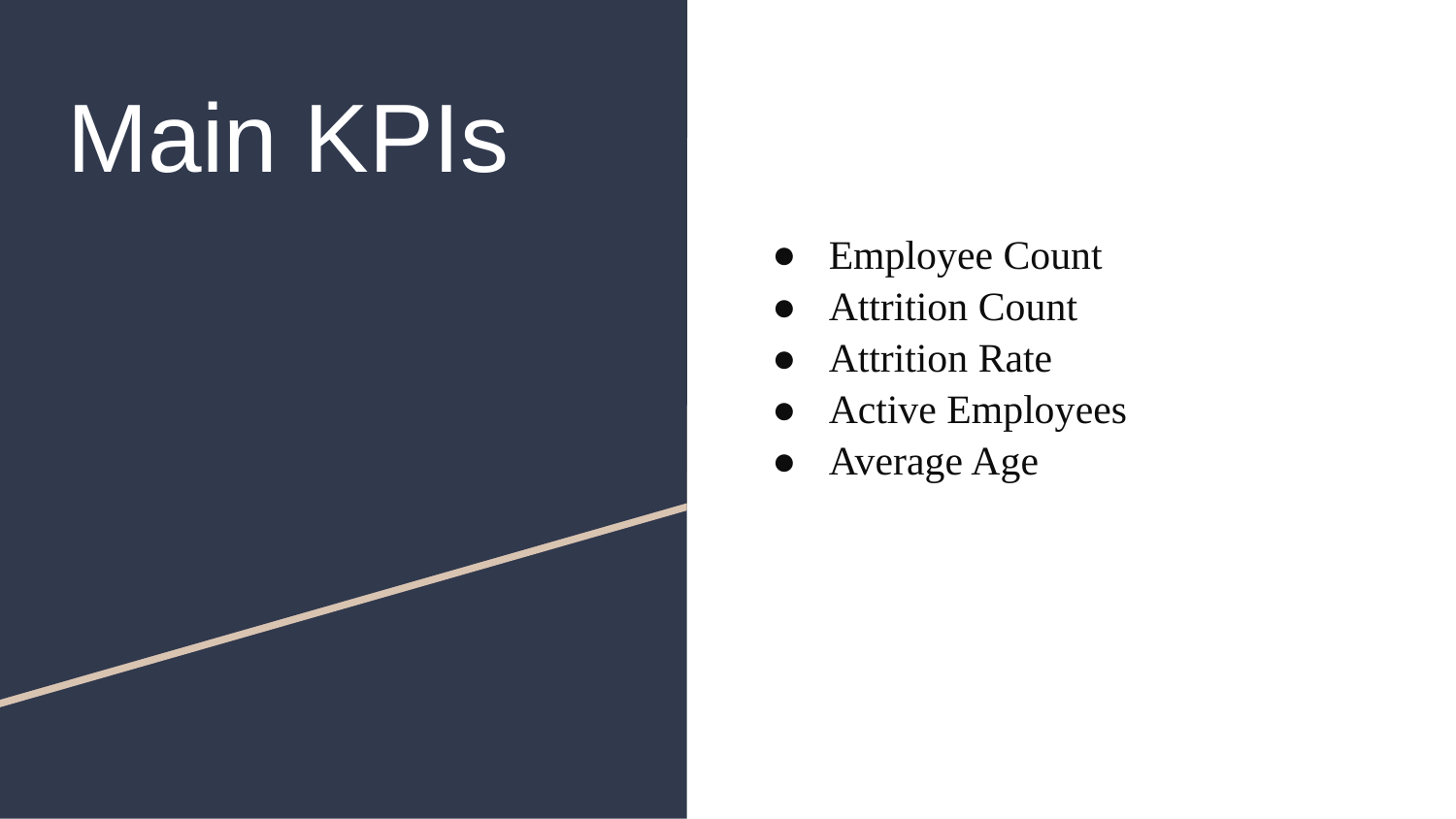

# Main KPIs

Employee Count
Attrition Count
Attrition Rate
Active Employees
Average Age